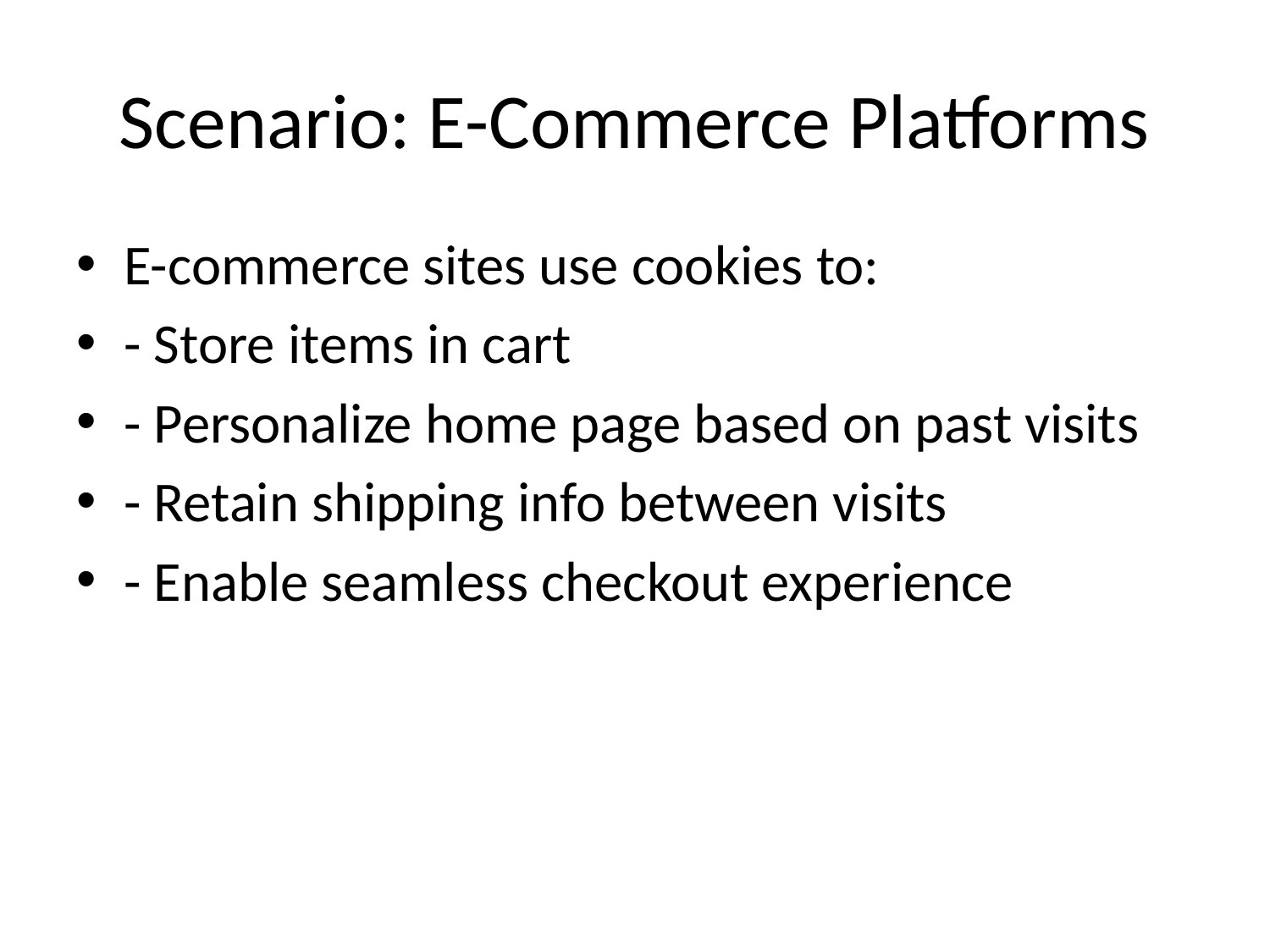

# Scenario: E-Commerce Platforms
E-commerce sites use cookies to:
- Store items in cart
- Personalize home page based on past visits
- Retain shipping info between visits
- Enable seamless checkout experience